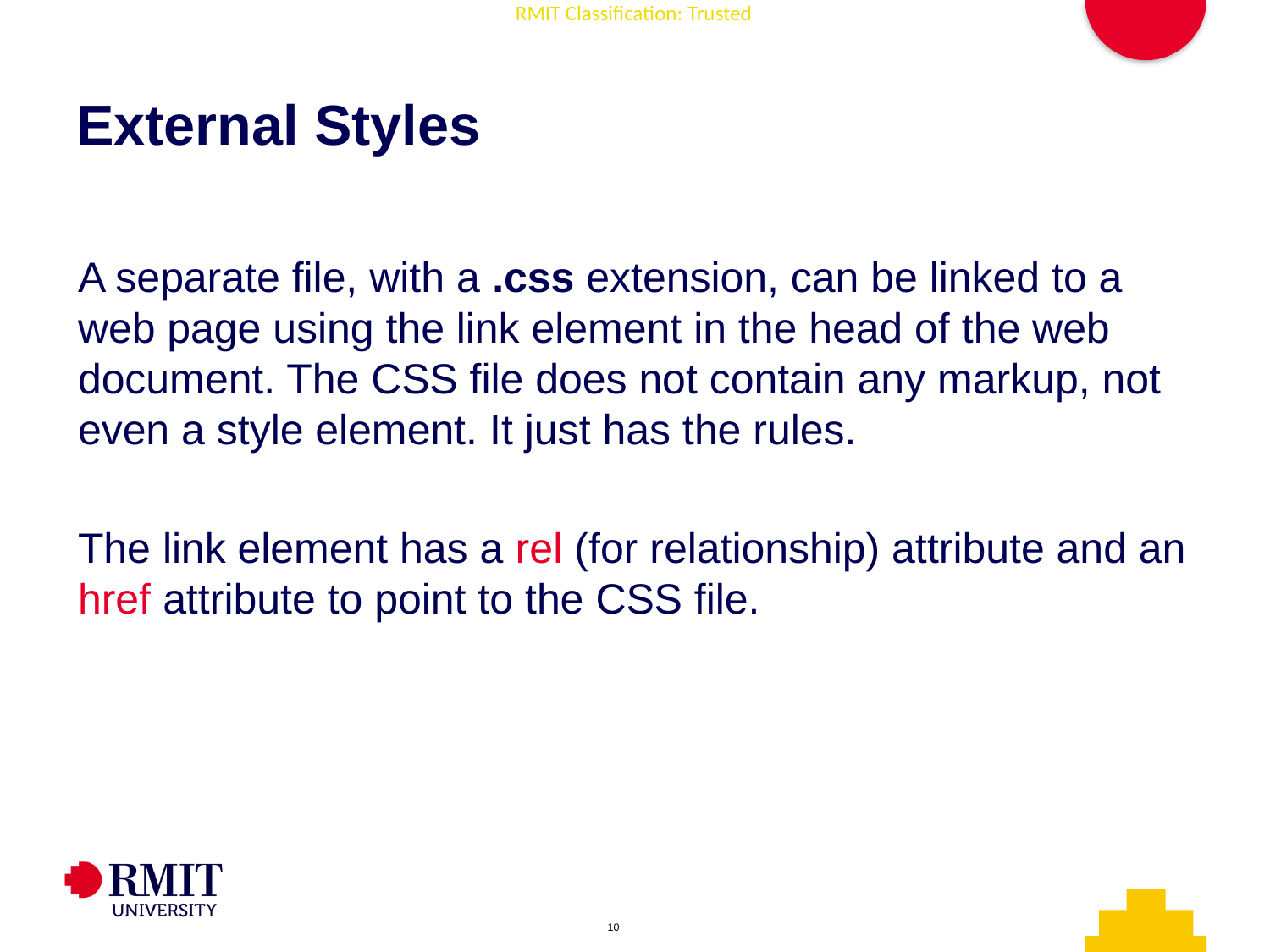

# External Styles
A separate file, with a .css extension, can be linked to a web page using the link element in the head of the web document. The CSS file does not contain any markup, not even a style element. It just has the rules.

The link element has a rel (for relationship) attribute and an href attribute to point to the CSS file.
AD006 Associate Degree in IT